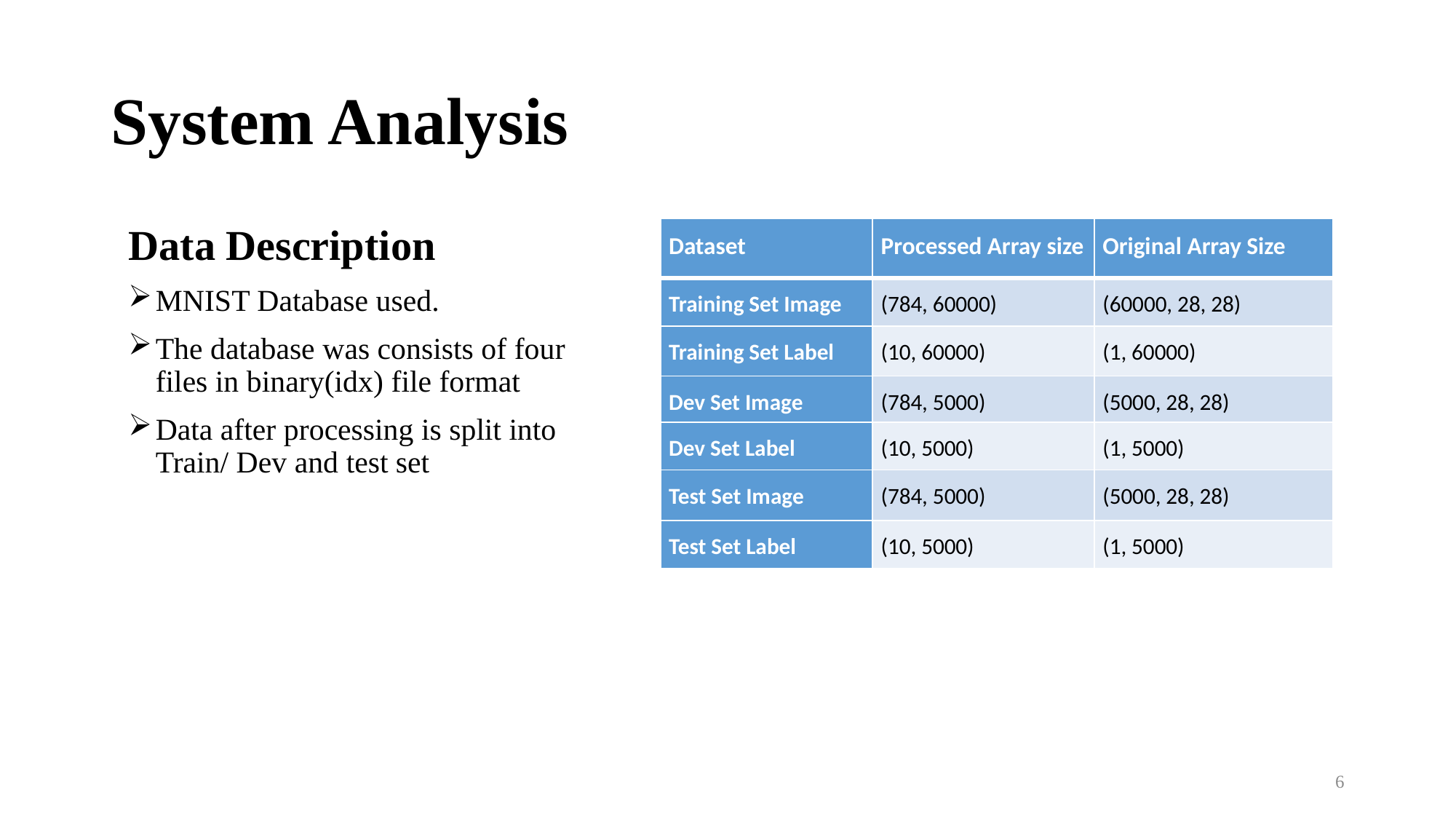

System Analysis
Data Description
MNIST Database used.
The database was consists of four files in binary(idx) file format
Data after processing is split into Train/ Dev and test set

| Dataset | Processed Array size | Original Array Size |
| --- | --- | --- |
| Training Set Image | (784, 60000) | (60000, 28, 28) |
| Training Set Label | (10, 60000) | (1, 60000) |
| Dev Set Image | (784, 5000) | (5000, 28, 28) |
| Dev Set Label | (10, 5000) | (1, 5000) |
| Test Set Image | (784, 5000) | (5000, 28, 28) |
| Test Set Label | (10, 5000) | (1, 5000) |
6